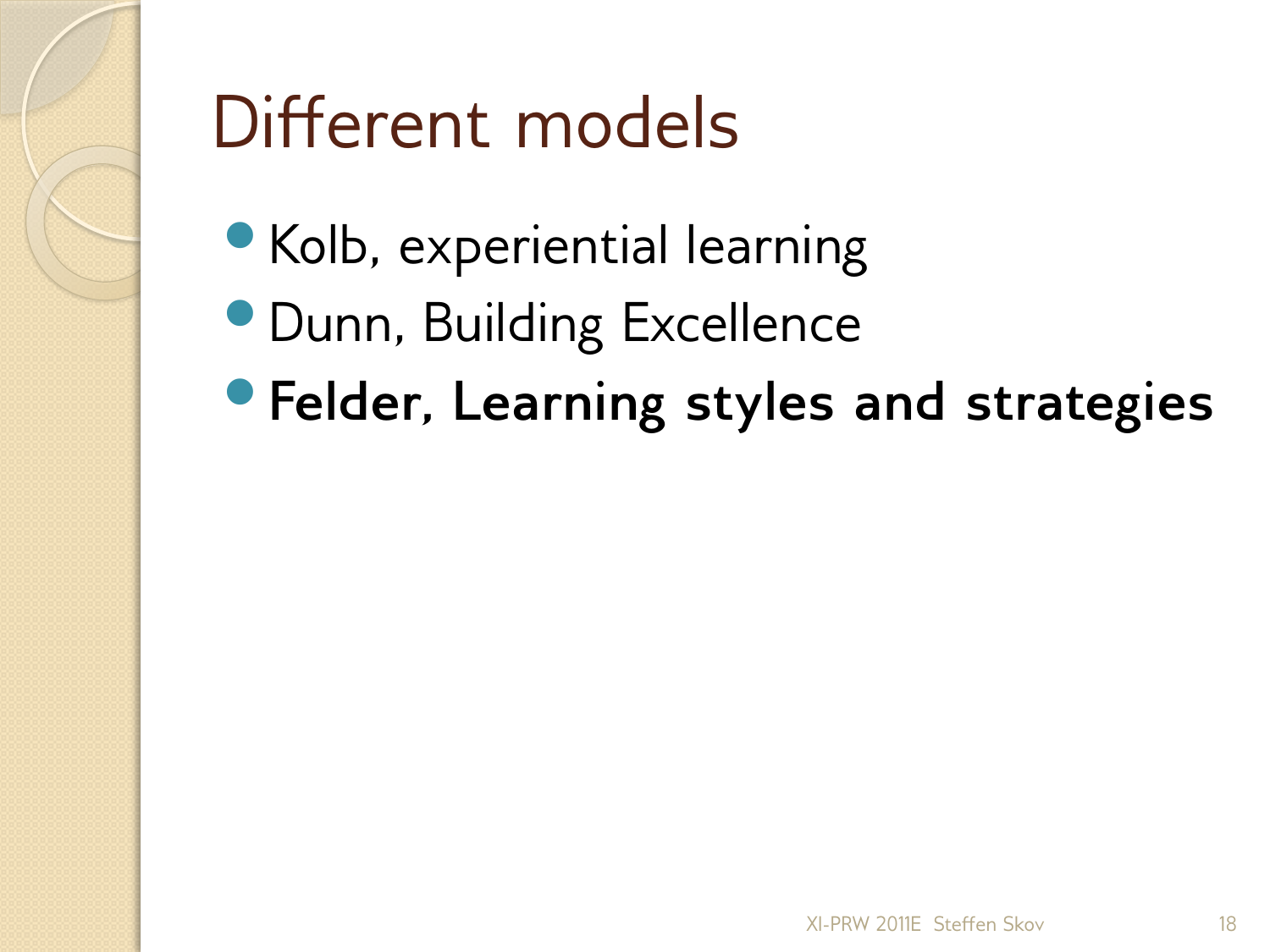

# Different models
Kolb, experiential learning
Dunn, Building Excellence
Felder, Learning styles and strategies
XI-PRW 2011E  Steffen Skov
18